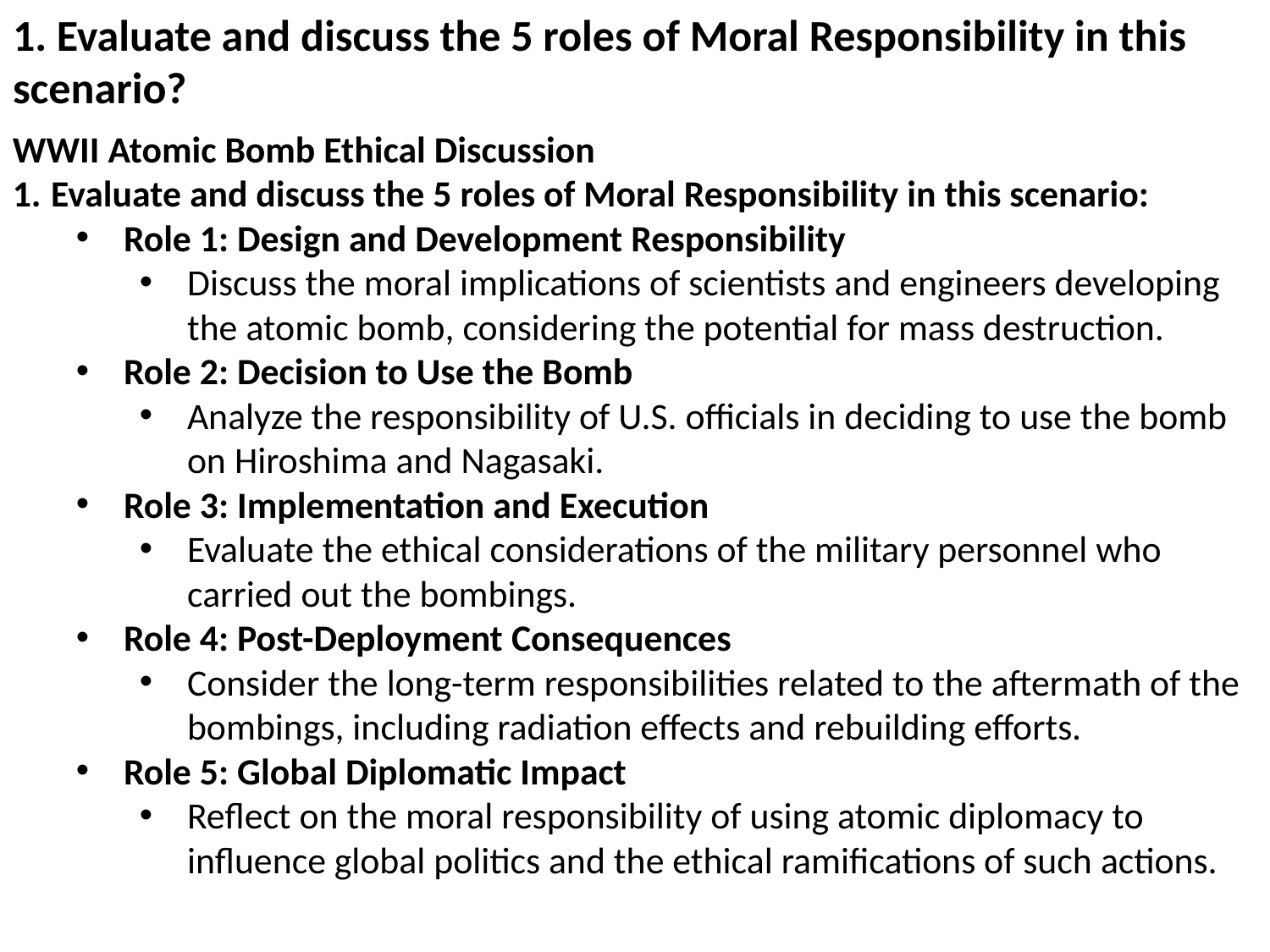

# 1. Evaluate and discuss the 5 roles of Moral Responsibility in this scenario?
WWII Atomic Bomb Ethical Discussion
 Evaluate and discuss the 5 roles of Moral Responsibility in this scenario:
Role 1: Design and Development Responsibility
Discuss the moral implications of scientists and engineers developing the atomic bomb, considering the potential for mass destruction.
Role 2: Decision to Use the Bomb
Analyze the responsibility of U.S. officials in deciding to use the bomb on Hiroshima and Nagasaki.
Role 3: Implementation and Execution
Evaluate the ethical considerations of the military personnel who carried out the bombings.
Role 4: Post-Deployment Consequences
Consider the long-term responsibilities related to the aftermath of the bombings, including radiation effects and rebuilding efforts.
Role 5: Global Diplomatic Impact
Reflect on the moral responsibility of using atomic diplomacy to influence global politics and the ethical ramifications of such actions.